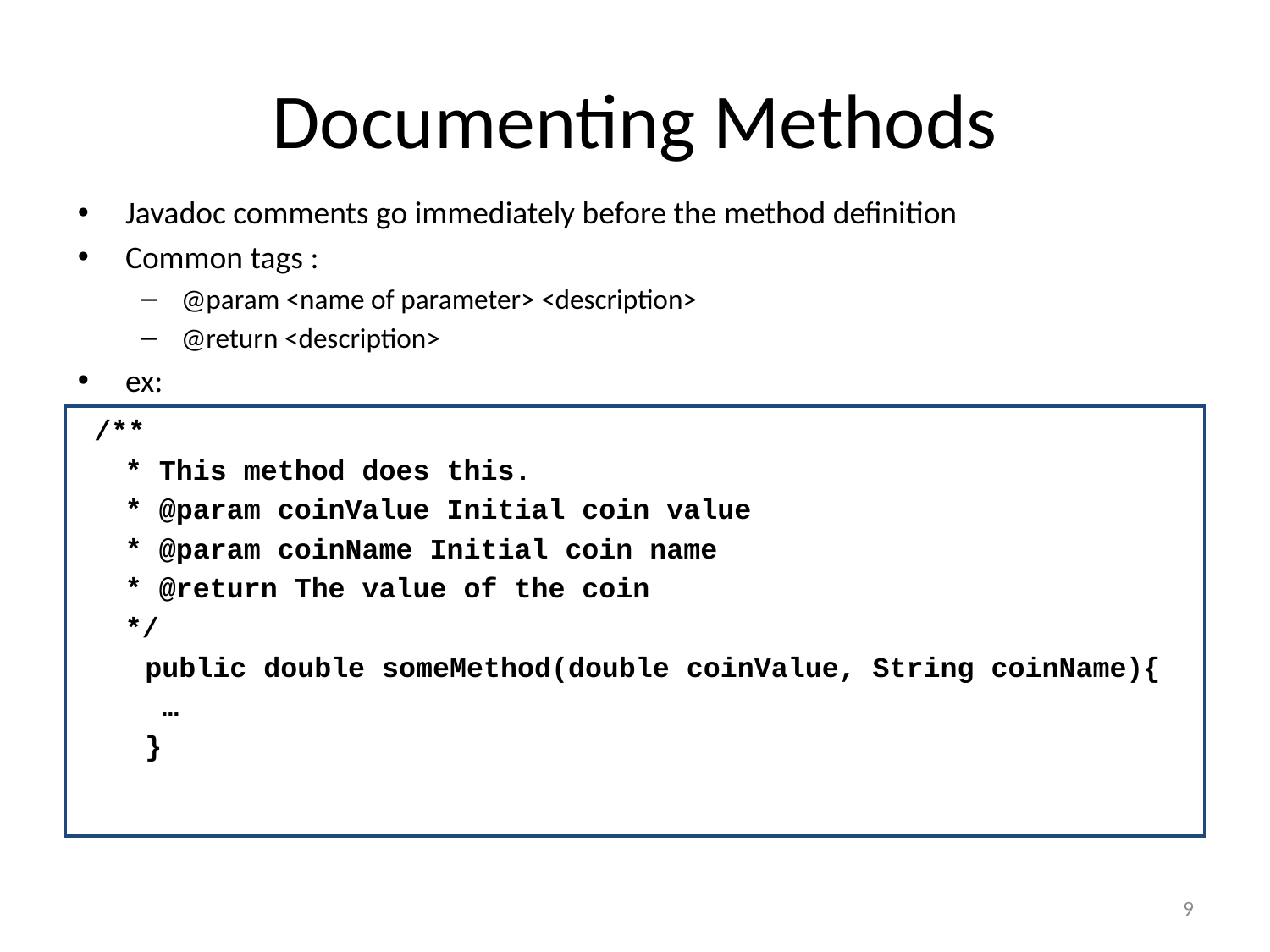

# Documenting Methods
Javadoc comments go immediately before the method definition
Common tags :
@param <name of parameter> <description>
@return <description>
ex:
 /**
	* This method does this.
	* @param coinValue Initial coin value
	* @param coinName Initial coin name
	* @return The value of the coin
	*/
    public double someMethod(double coinValue, String coinName){
     …
    }
9